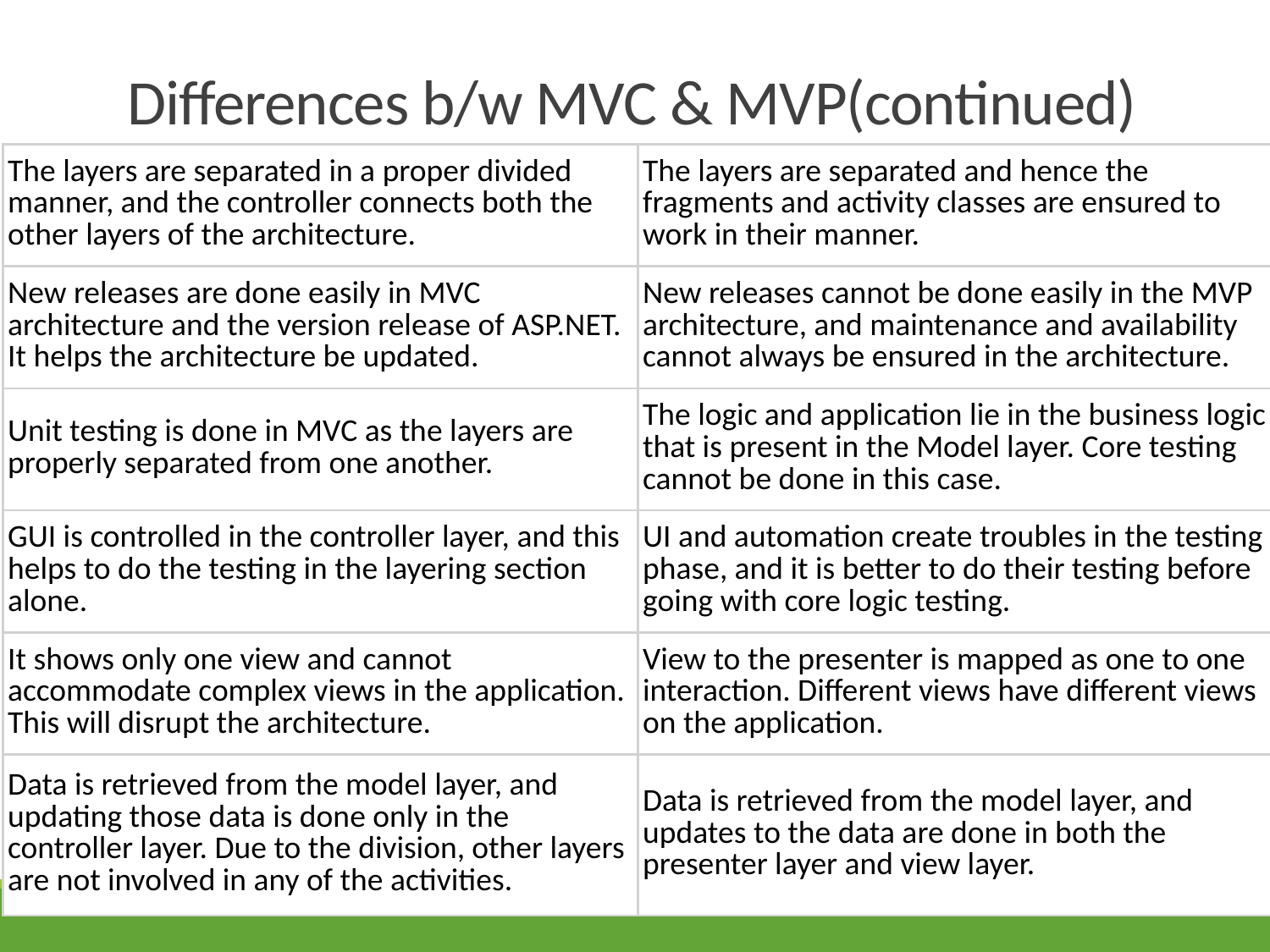

# Differences b/w MVC & MVP(continued)
| The layers are separated in a proper divided manner, and the controller connects both the other layers of the architecture. | The layers are separated and hence the fragments and activity classes are ensured to work in their manner. |
| --- | --- |
| New releases are done easily in MVC architecture and the version release of ASP.NET. It helps the architecture be updated. | New releases cannot be done easily in the MVP architecture, and maintenance and availability cannot always be ensured in the architecture. |
| Unit testing is done in MVC as the layers are properly separated from one another. | The logic and application lie in the business logic that is present in the Model layer. Core testing cannot be done in this case. |
| GUI is controlled in the controller layer, and this helps to do the testing in the layering section alone. | UI and automation create troubles in the testing phase, and it is better to do their testing before going with core logic testing. |
| It shows only one view and cannot accommodate complex views in the application. This will disrupt the architecture. | View to the presenter is mapped as one to one interaction. Different views have different views on the application. |
| Data is retrieved from the model layer, and updating those data is done only in the controller layer. Due to the division, other layers are not involved in any of the activities. | Data is retrieved from the model layer, and updates to the data are done in both the presenter layer and view layer. |